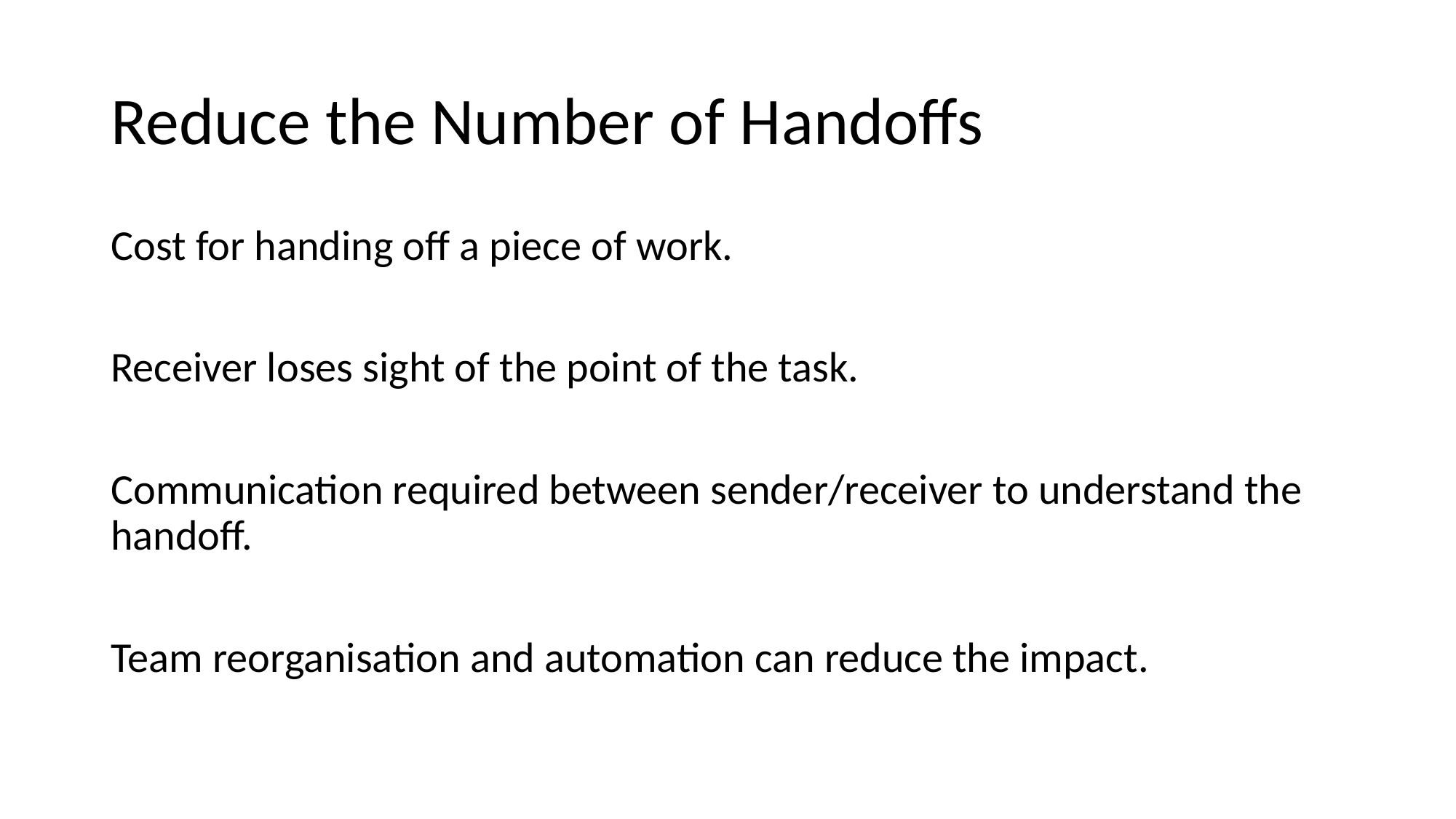

# Reduce the Number of Handoffs
Cost for handing off a piece of work.

Receiver loses sight of the point of the task.

Communication required between sender/receiver to understand the handoff.

Team reorganisation and automation can reduce the impact.